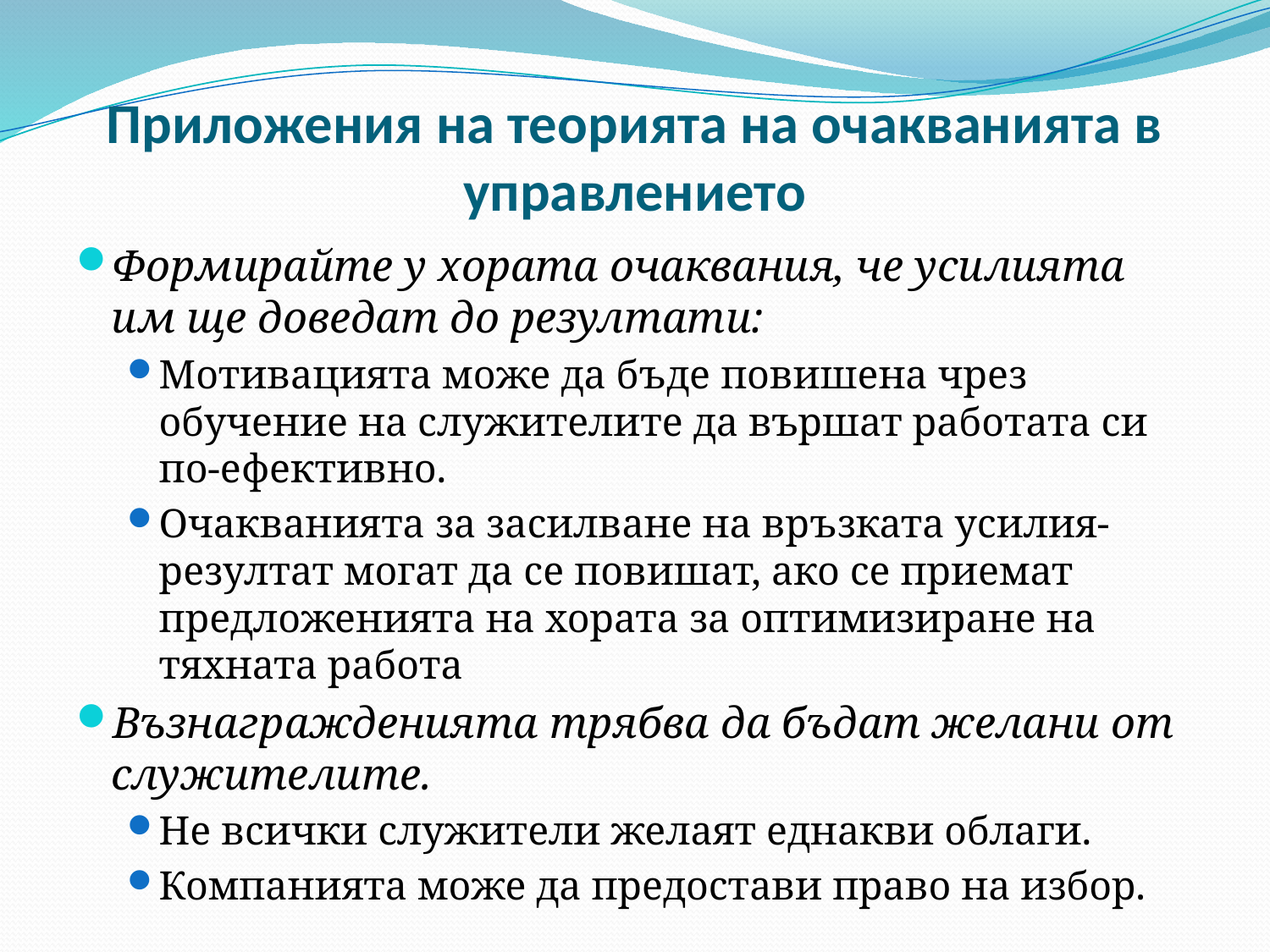

# Приложения на теорията на очакванията в управлението
Формирайте у хората очаквания, че усилията им ще доведат до резултати:
Мотивацията може да бъде повишена чрез обучение на служителите да вършат работата си по-ефективно.
Очакванията за засилване на връзката усилия-резултат могат да се повишат, ако се приемат предложенията на хората за оптимизиране на тяхната работа
Възнагражденията трябва да бъдат желани от служителите.
Не всички служители желаят еднакви облаги.
Компанията може да предостави право на избор.